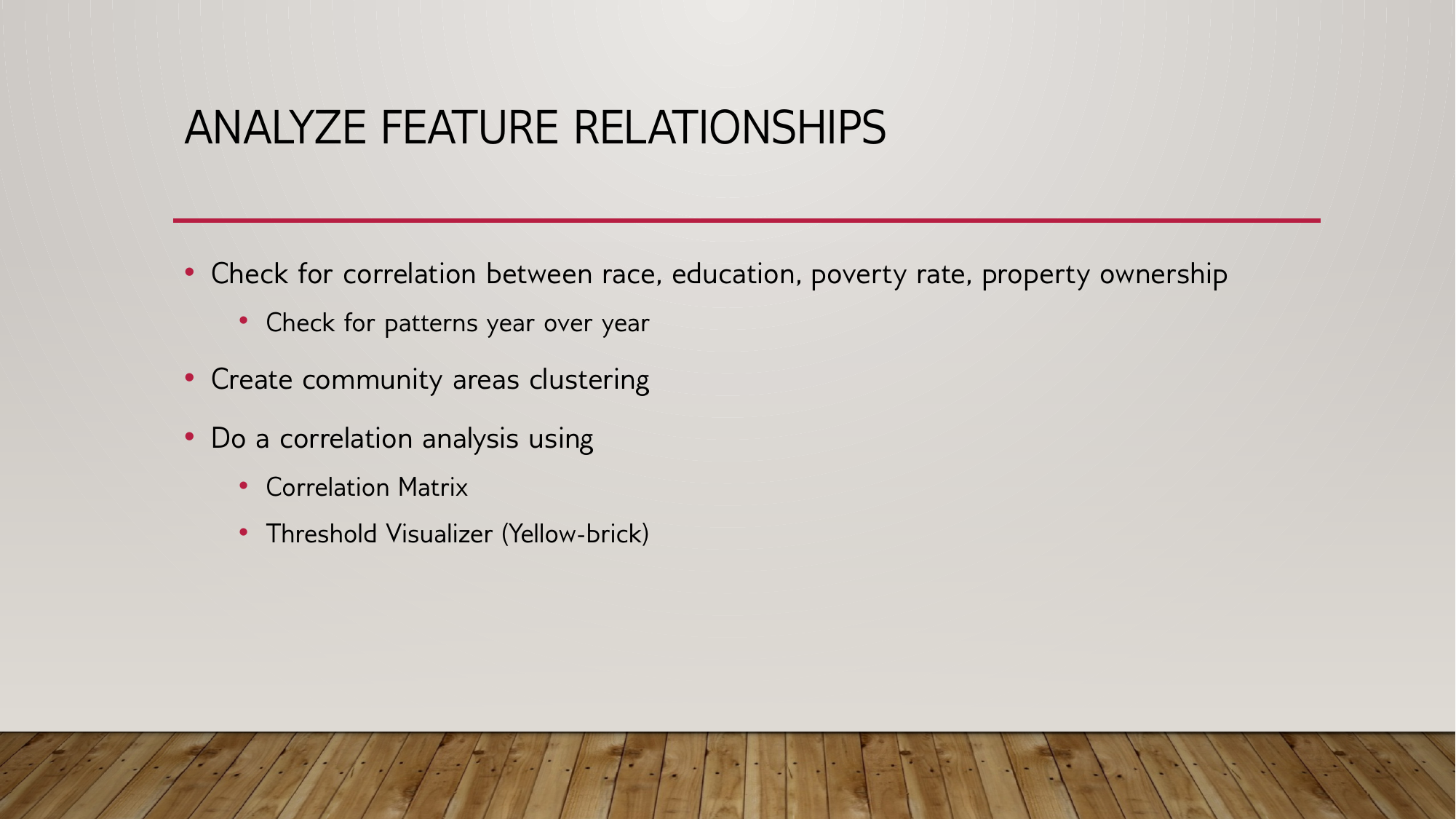

# Analyze feature relationships
Check for correlation between race, education, poverty rate, property ownership
Check for patterns year over year
Create community areas clustering
Do a correlation analysis using
Correlation Matrix
Threshold Visualizer (Yellow-brick)